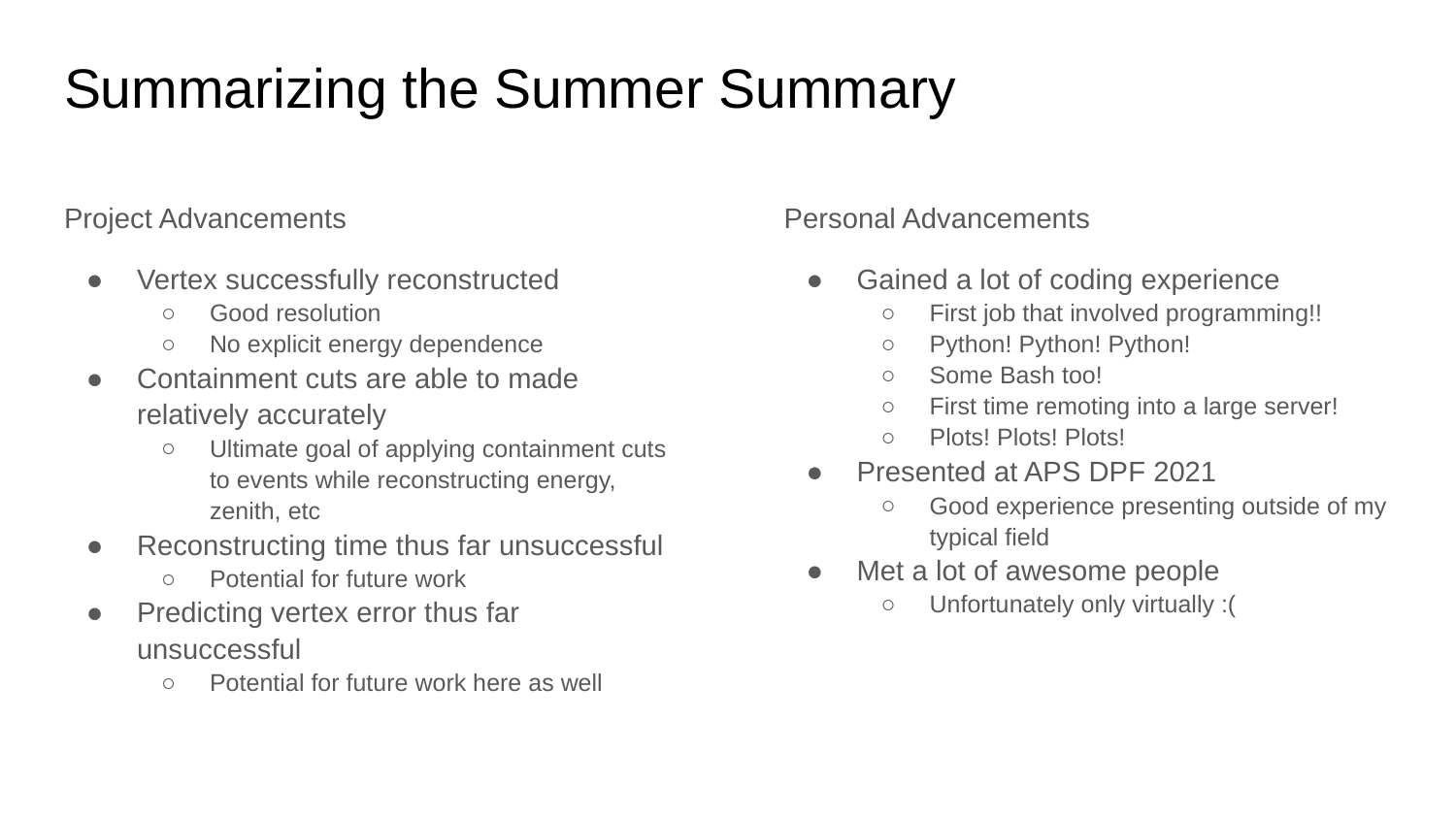

# Summarizing the Summer Summary
Project Advancements
Vertex successfully reconstructed
Good resolution
No explicit energy dependence
Containment cuts are able to made relatively accurately
Ultimate goal of applying containment cuts to events while reconstructing energy, zenith, etc
Reconstructing time thus far unsuccessful
Potential for future work
Predicting vertex error thus far unsuccessful
Potential for future work here as well
Personal Advancements
Gained a lot of coding experience
First job that involved programming!!
Python! Python! Python!
Some Bash too!
First time remoting into a large server!
Plots! Plots! Plots!
Presented at APS DPF 2021
Good experience presenting outside of my typical field
Met a lot of awesome people
Unfortunately only virtually :(